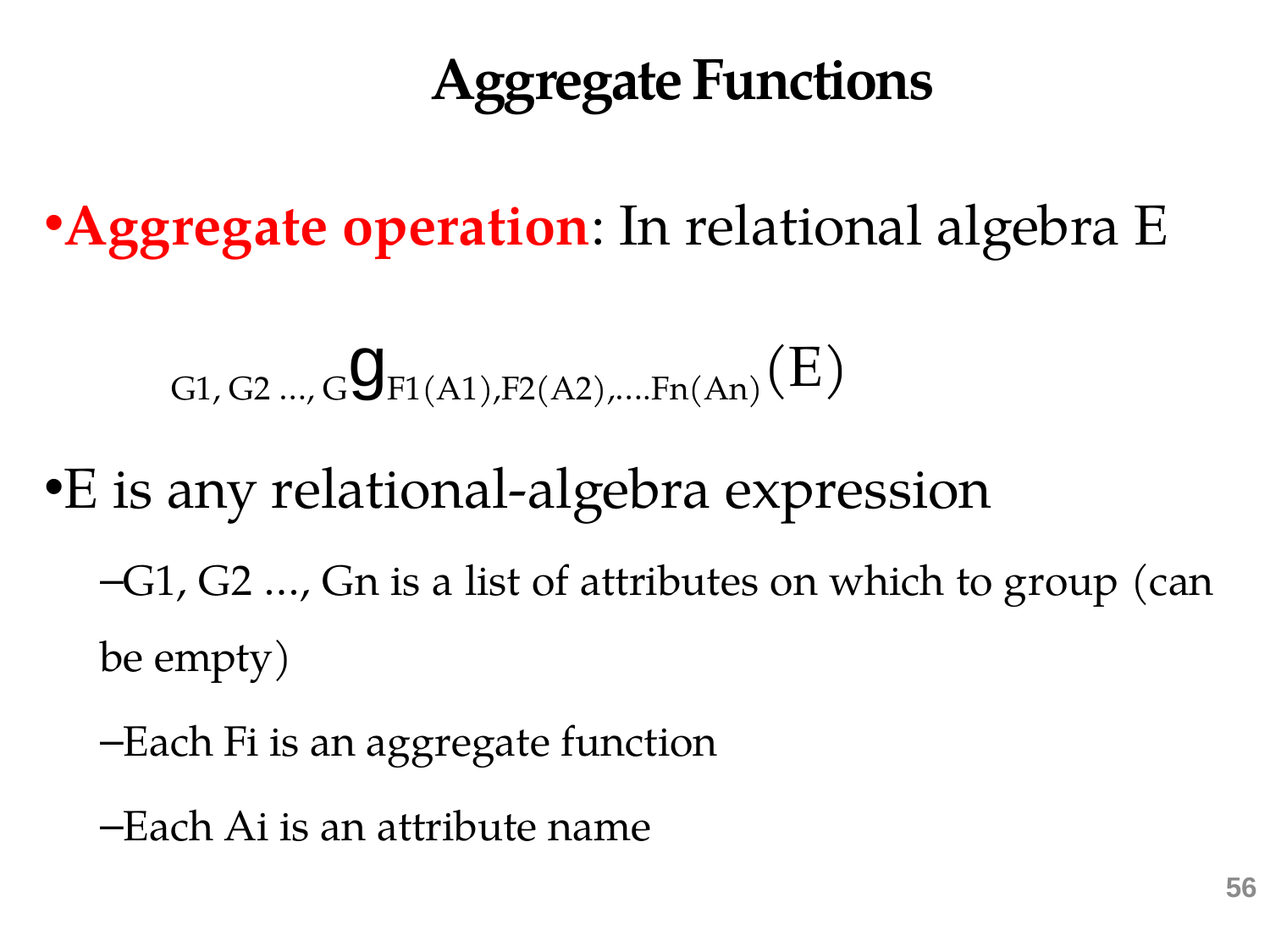

# Aggregate Functions
Aggregate operation: In relational algebra E
	G1, G2 …, GɡF1(A1),F2(A2),….Fn(An)(E)
E is any relational-algebra expression
G1, G2 …, Gn is a list of attributes on which to group (can be empty)
Each Fi is an aggregate function
Each Ai is an attribute name
56